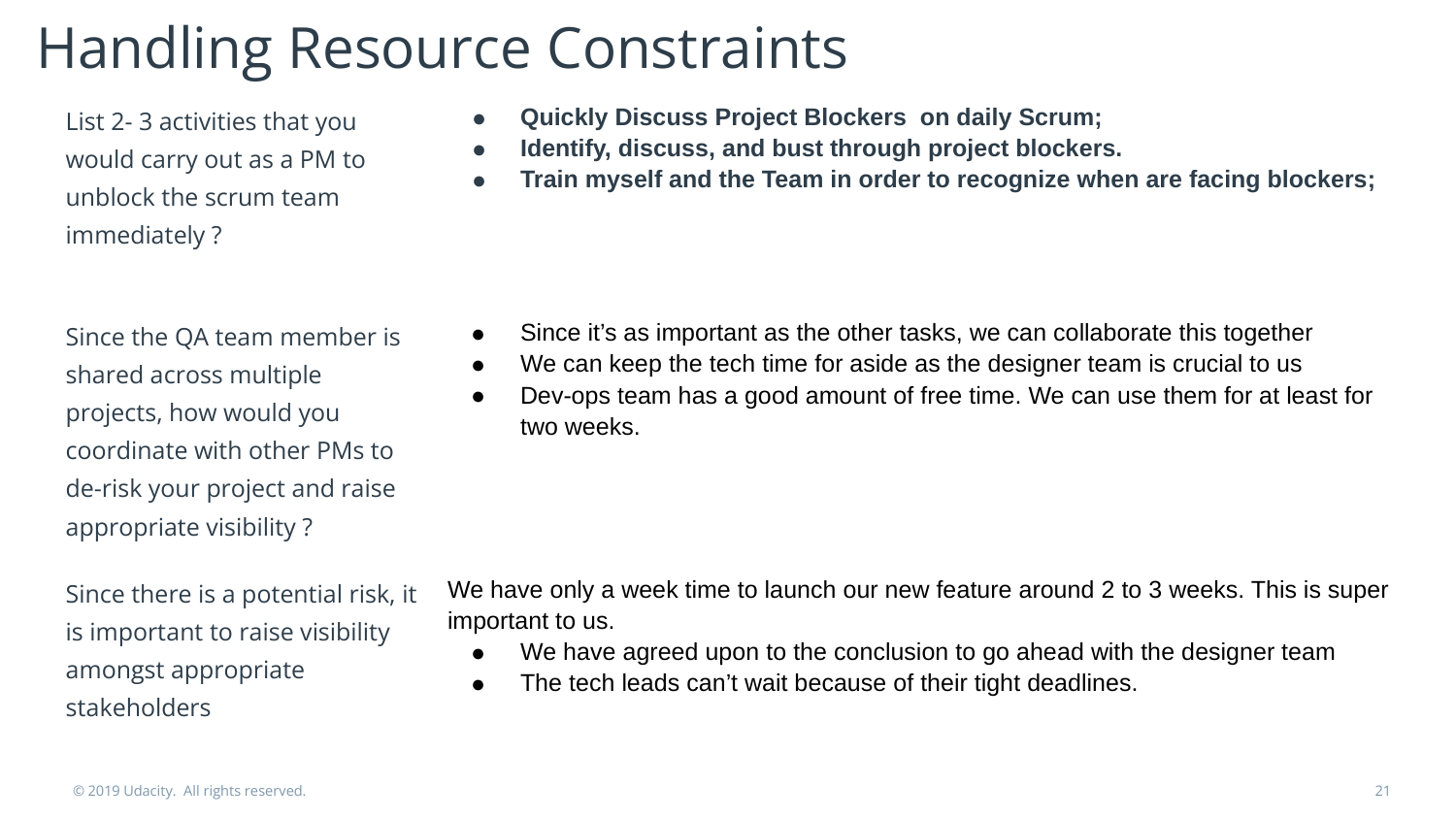

# Handling Resource Constraints
| List 2- 3 activities that you would carry out as a PM to unblock the scrum team immediately ? | Quickly Discuss Project Blockers on daily Scrum; Identify, discuss, and bust through project blockers. Train myself and the Team in order to recognize when are facing blockers; |
| --- | --- |
| Since the QA team member is shared across multiple projects, how would you coordinate with other PMs to de-risk your project and raise appropriate visibility ? | Since it’s as important as the other tasks, we can collaborate this together We can keep the tech time for aside as the designer team is crucial to us Dev-ops team has a good amount of free time. We can use them for at least for two weeks. |
| Since there is a potential risk, it is important to raise visibility amongst appropriate stakeholders | We have only a week time to launch our new feature around 2 to 3 weeks. This is super important to us. We have agreed upon to the conclusion to go ahead with the designer team The tech leads can’t wait because of their tight deadlines. |
|  |  |
© 2019 Udacity.  All rights reserved.
21